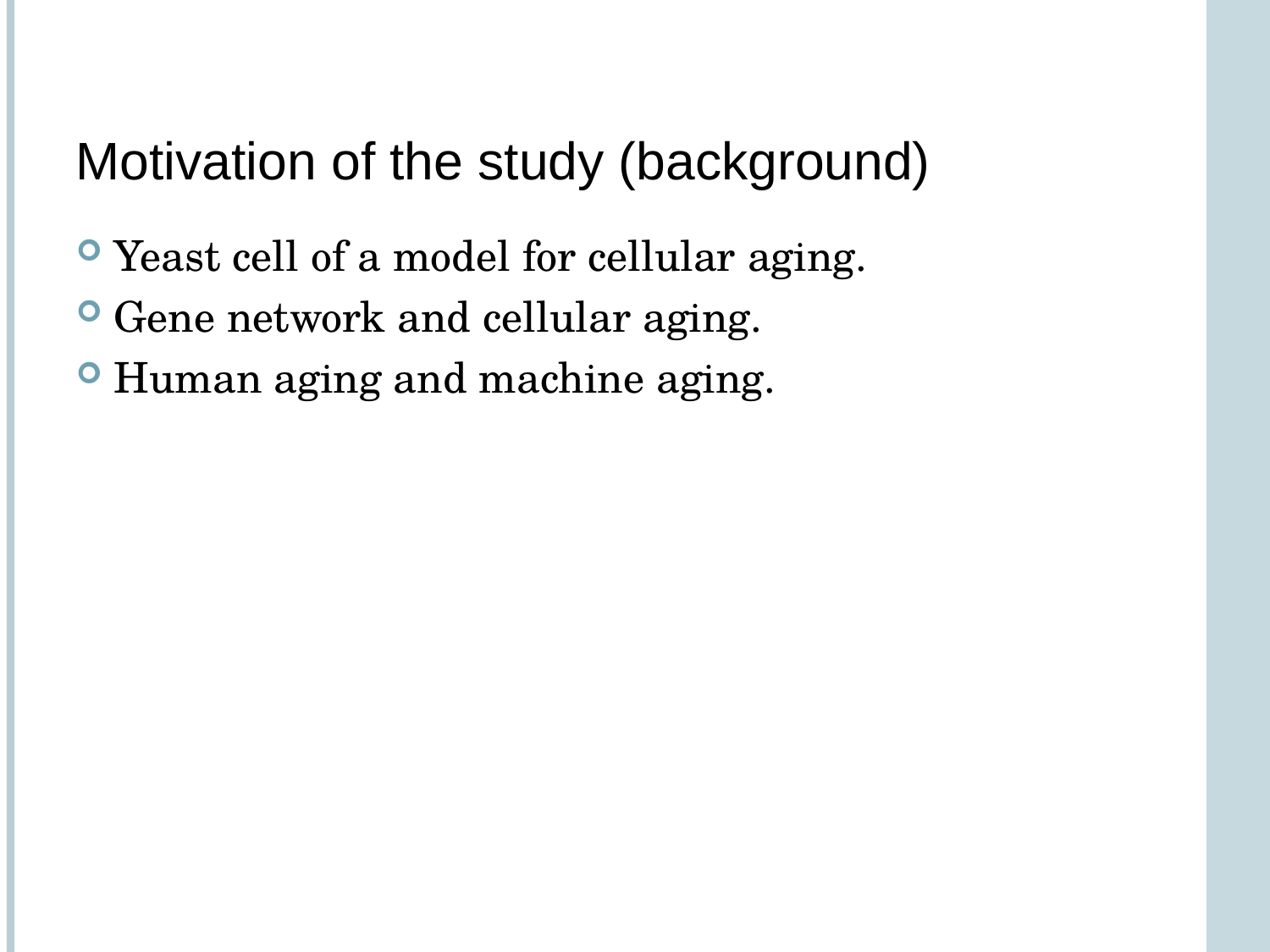

# Motivation of the study (background)
Yeast cell of a model for cellular aging.
Gene network and cellular aging.
Human aging and machine aging.